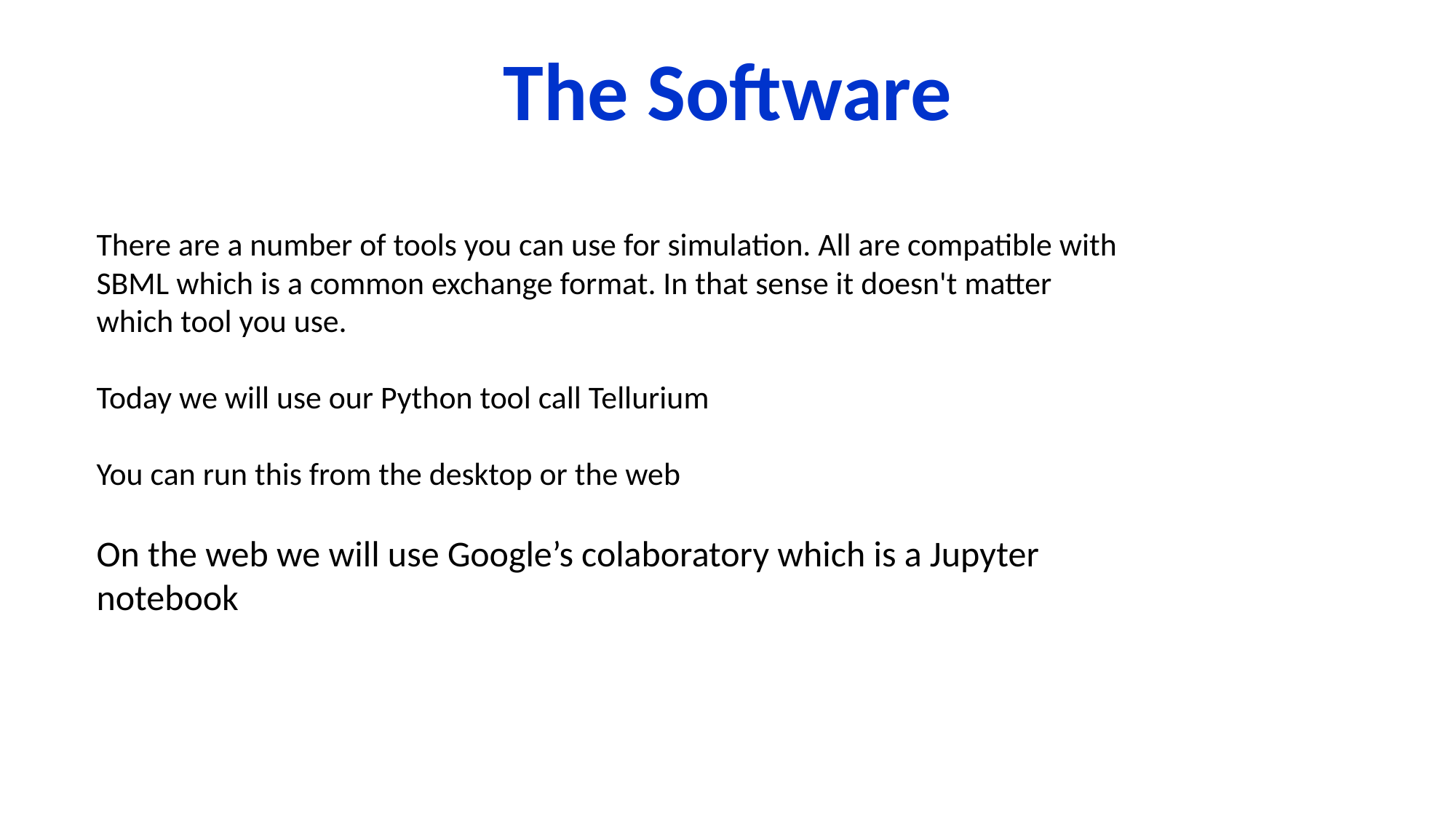

# The Software
There are a number of tools you can use for simulation. All are compatible with SBML which is a common exchange format. In that sense it doesn't matter which tool you use.

Today we will use our Python tool call Tellurium

You can run this from the desktop or the web

On the web we will use Google’s colaboratory which is a Jupyter notebook